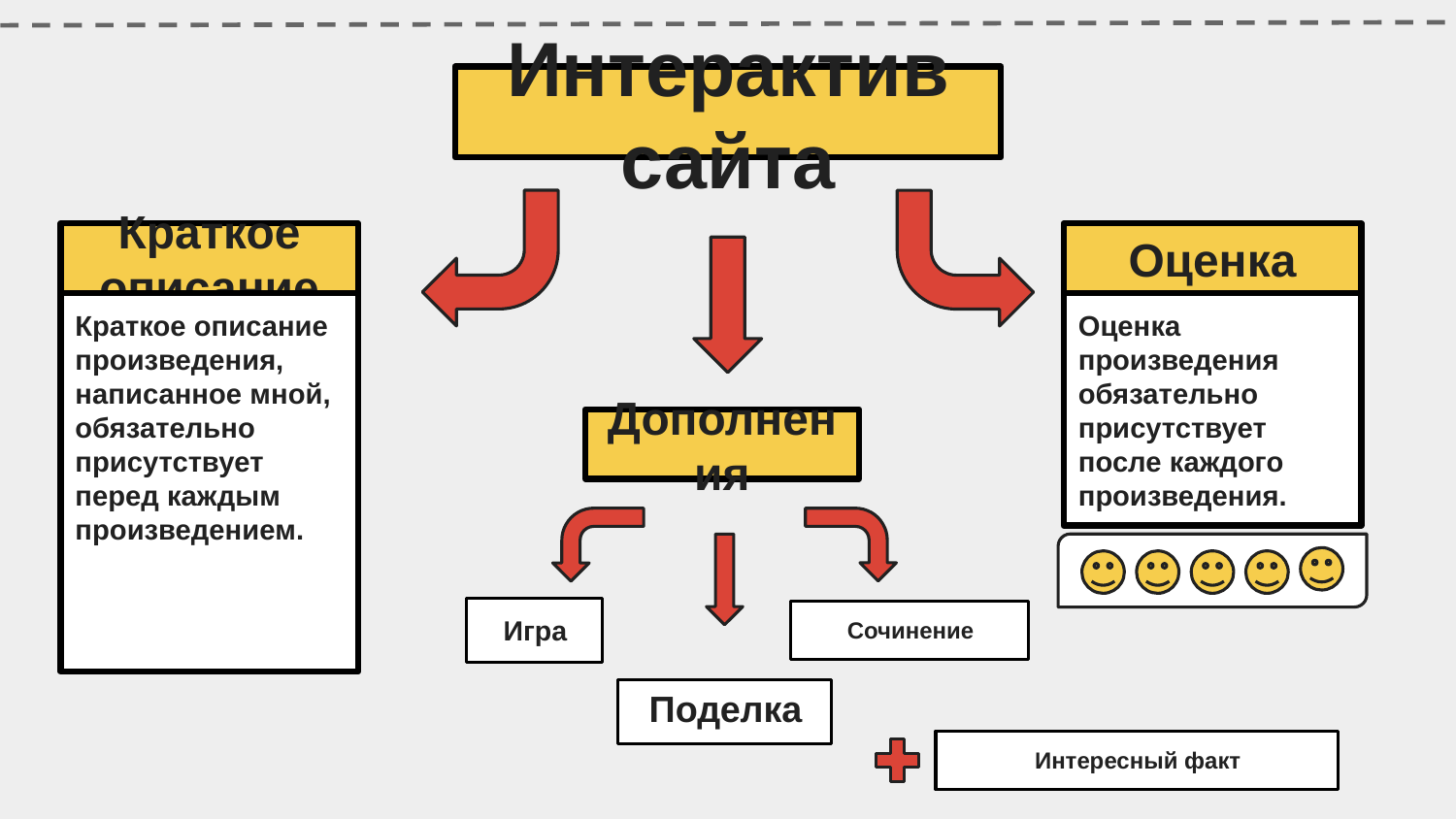

Интерактив сайта

Краткое описание
Оценка

Краткое описание произведения, написанное мной, обязательно присутствует перед каждым произведением.
Оценка произведения обязательно присутствует после каждого произведения.

Дополнения

Игра

Сочинение

Поделка

Интересный факт